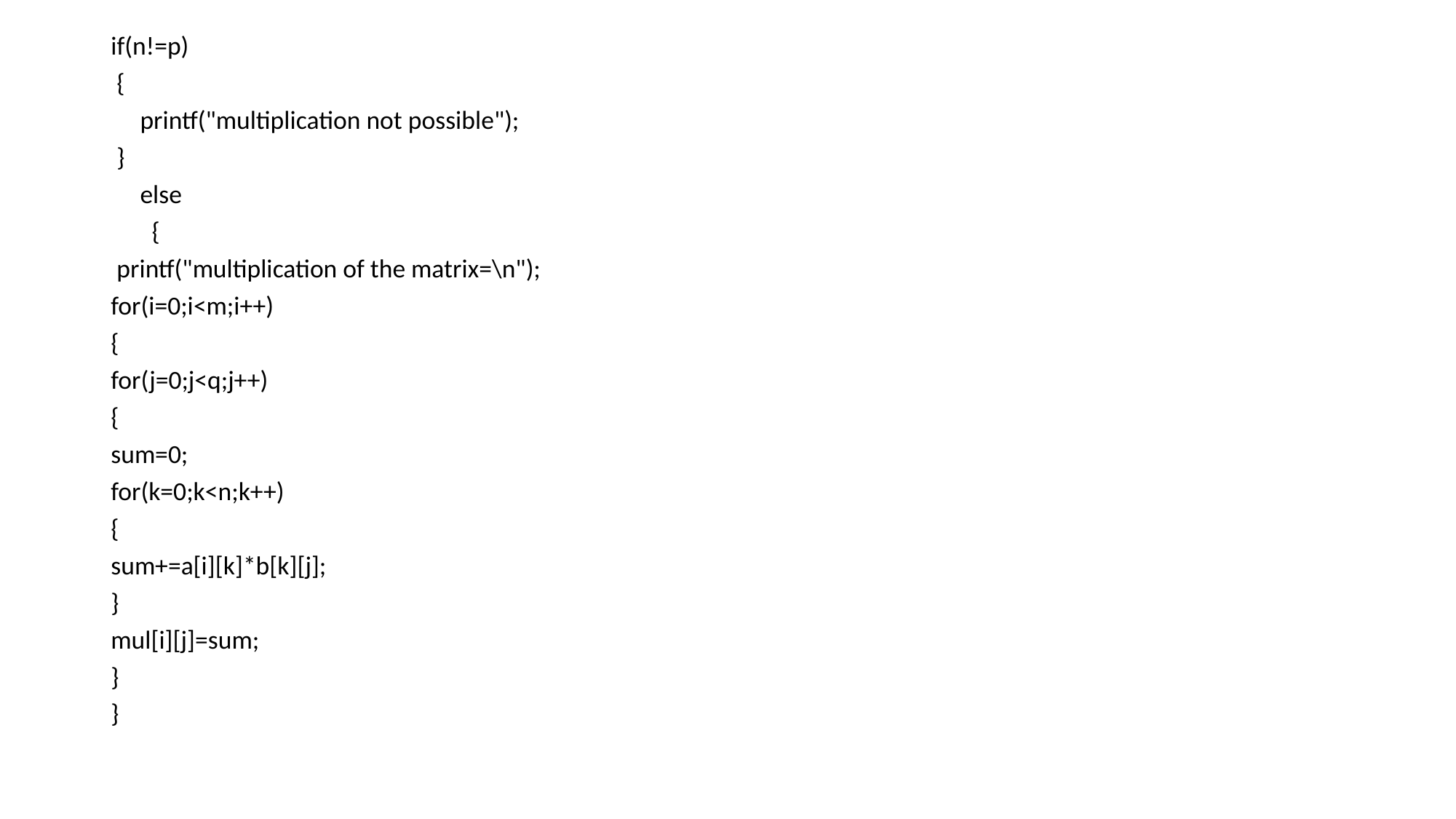

if(n!=p)
 {
     printf("multiplication not possible");
 }
     else
       {
 printf("multiplication of the matrix=\n");
for(i=0;i<m;i++)
{
for(j=0;j<q;j++)
{
sum=0;
for(k=0;k<n;k++)
{
sum+=a[i][k]*b[k][j];
}
mul[i][j]=sum;
}
}